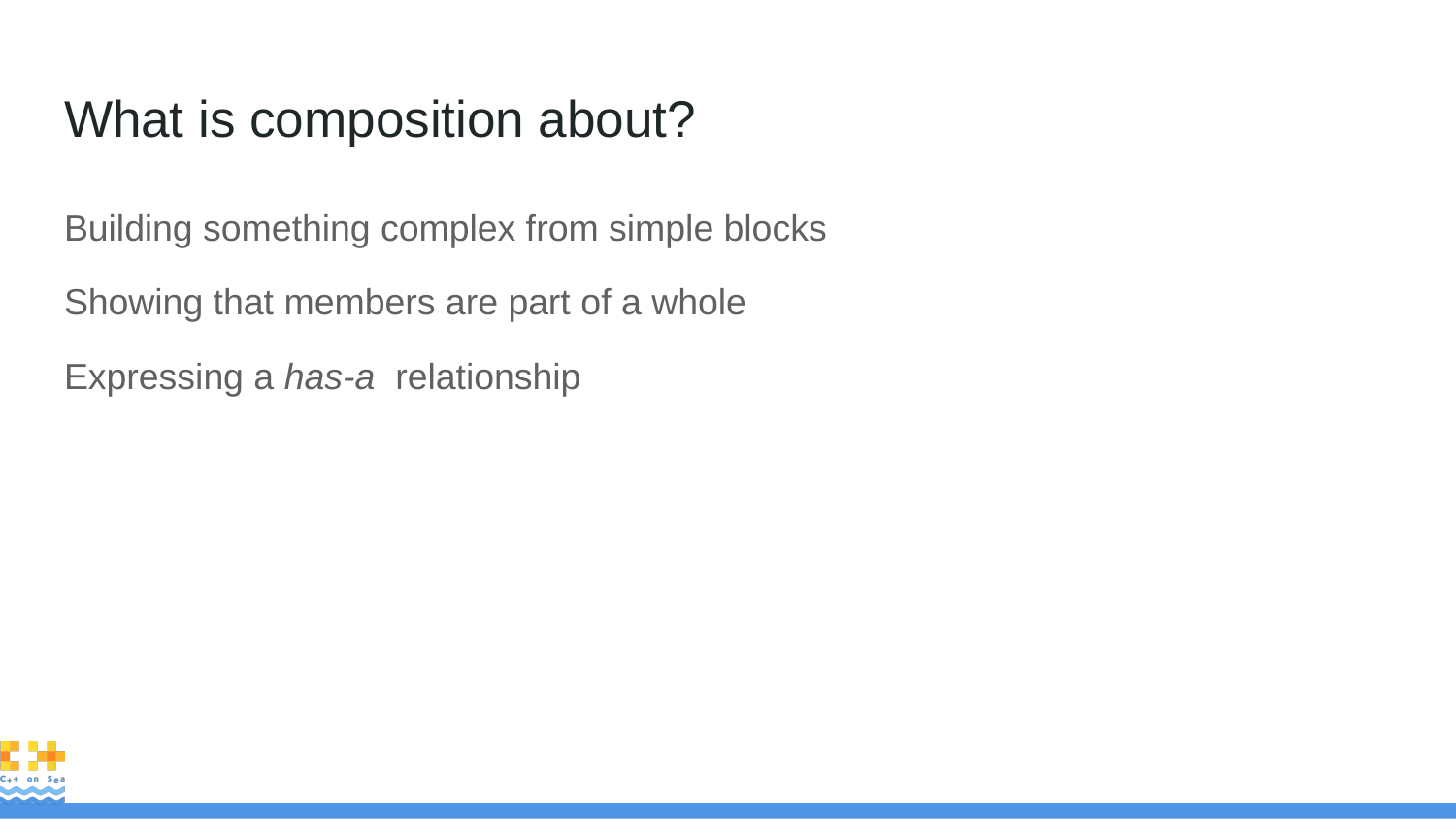

# What is composition about?
Building something complex from simple blocks
Showing that members are part of a whole
Expressing a has-a  relationship